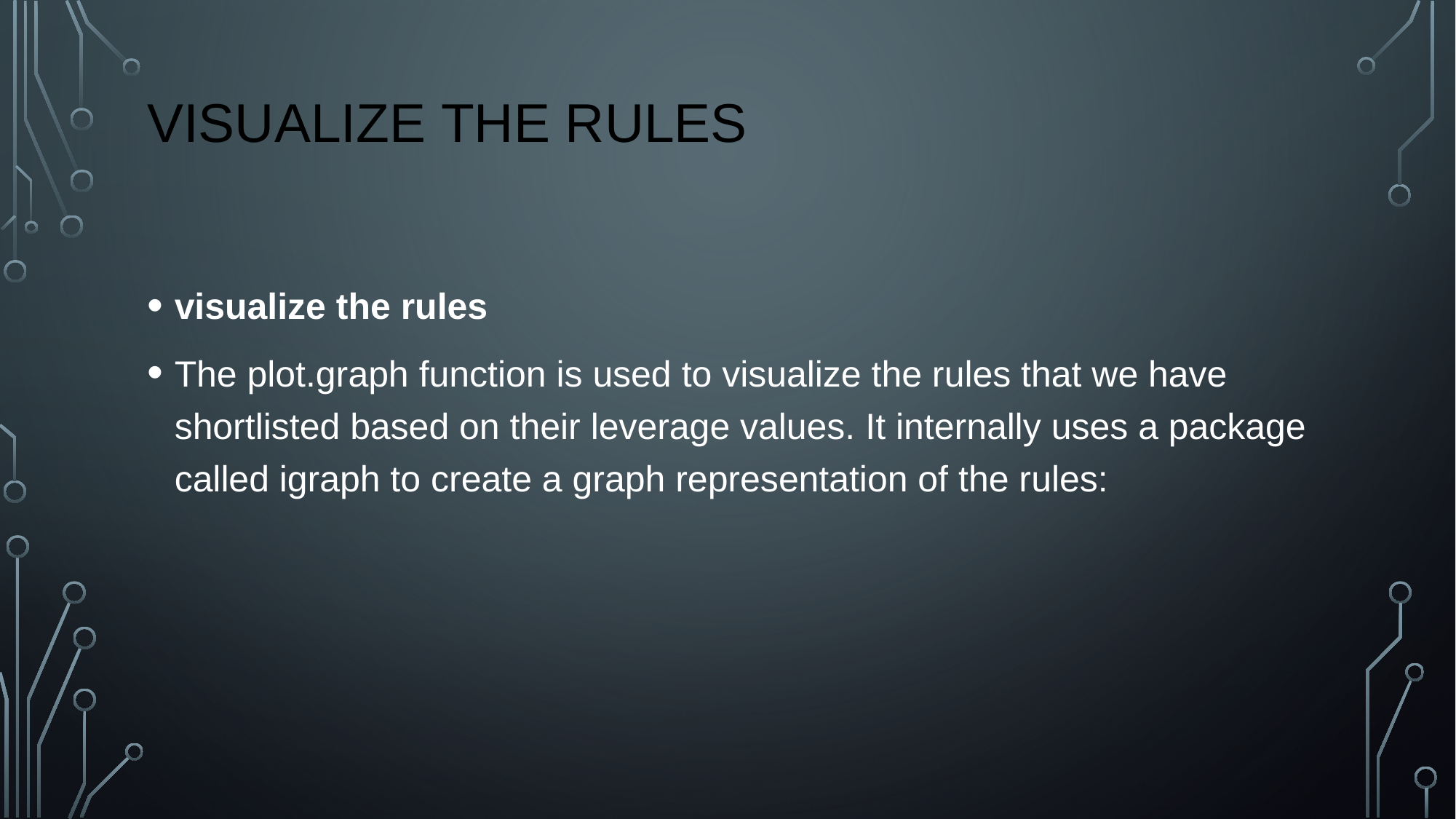

# Visualize the rules
visualize the rules
The plot.graph function is used to visualize the rules that we have shortlisted based on their leverage values. It internally uses a package called igraph to create a graph representation of the rules: